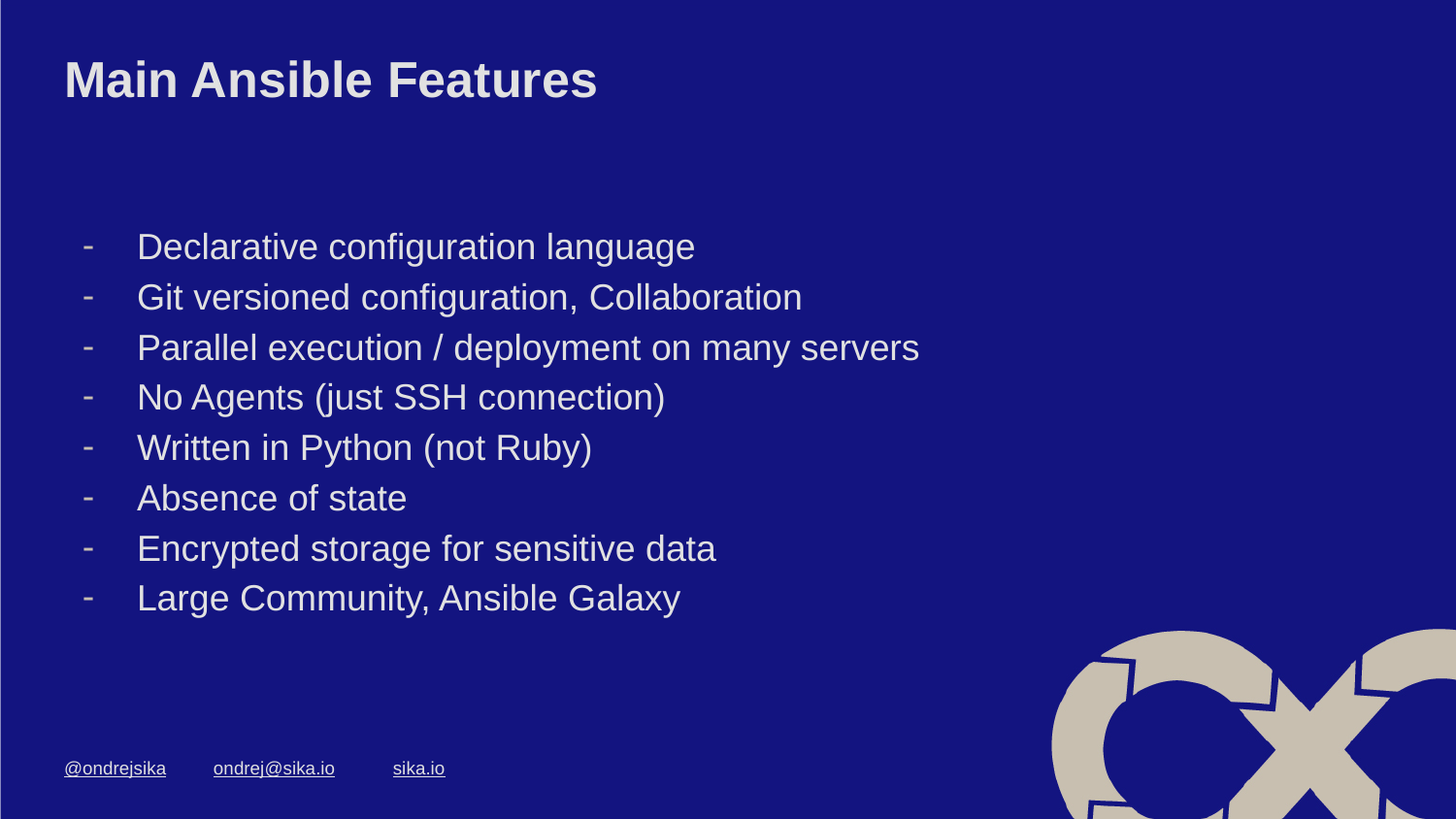

# Main Ansible Features
Declarative configuration language
Git versioned configuration, Collaboration
Parallel execution / deployment on many servers
No Agents (just SSH connection)
Written in Python (not Ruby)
Absence of state
Encrypted storage for sensitive data
Large Community, Ansible Galaxy